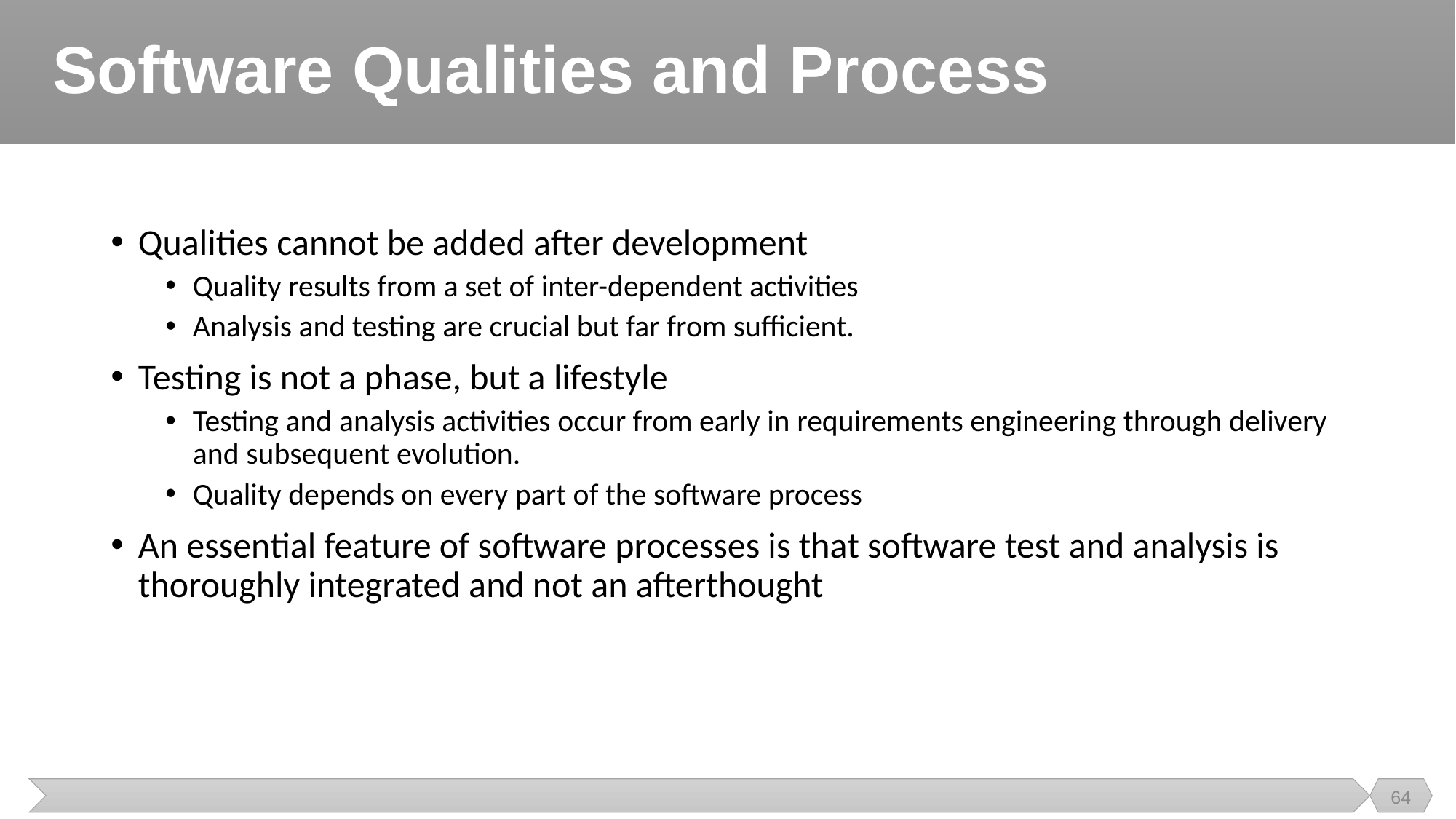

# Software Qualities and Process
Qualities cannot be added after development
Quality results from a set of inter-dependent activities
Analysis and testing are crucial but far from sufficient.
Testing is not a phase, but a lifestyle
Testing and analysis activities occur from early in requirements engineering through delivery and subsequent evolution.
Quality depends on every part of the software process
An essential feature of software processes is that software test and analysis is thoroughly integrated and not an afterthought
64